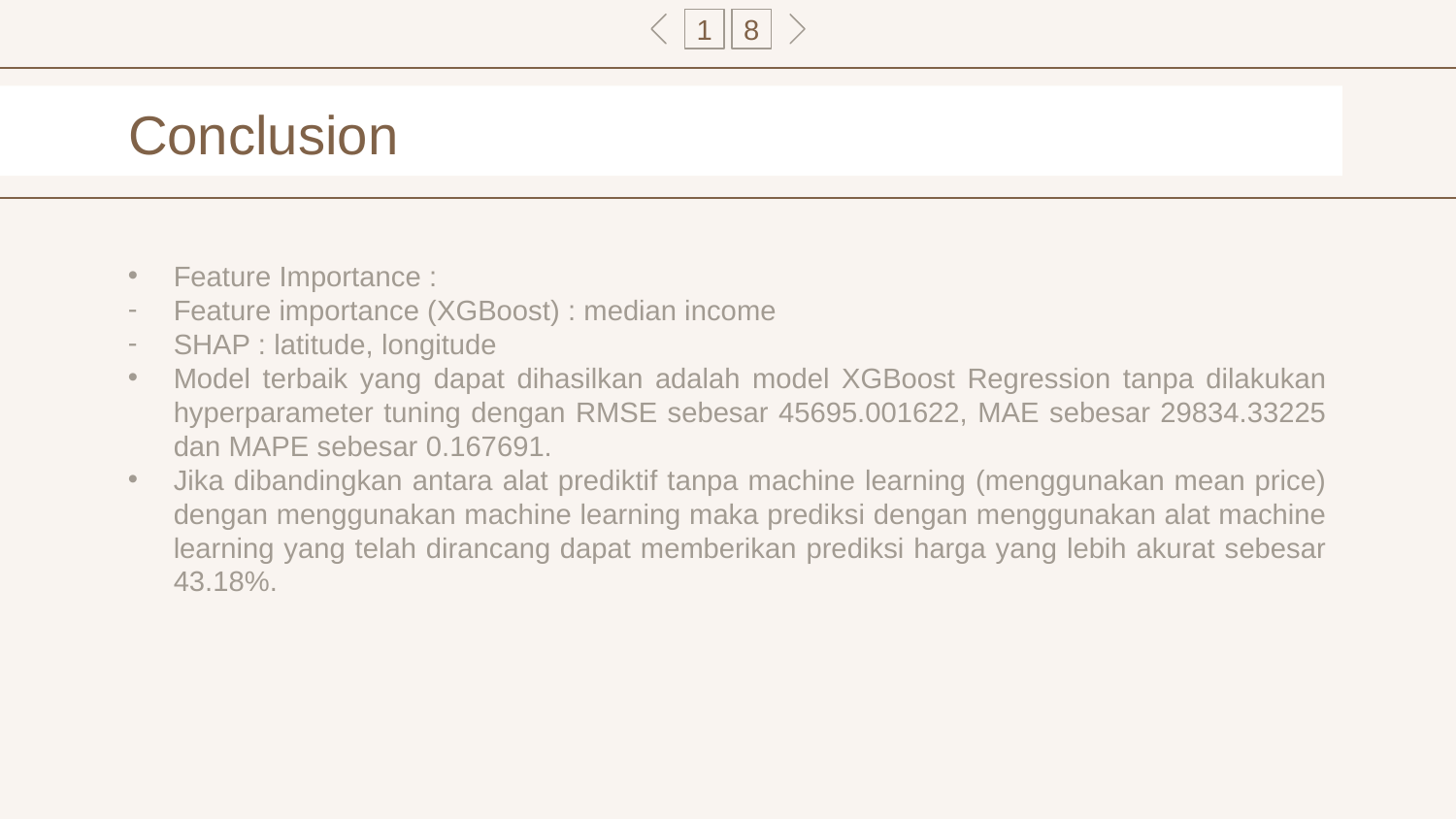

1
8

# Conclusion
Feature Importance :
Feature importance (XGBoost) : median income
SHAP : latitude, longitude
Model terbaik yang dapat dihasilkan adalah model XGBoost Regression tanpa dilakukan hyperparameter tuning dengan RMSE sebesar 45695.001622, MAE sebesar 29834.33225 dan MAPE sebesar 0.167691.
Jika dibandingkan antara alat prediktif tanpa machine learning (menggunakan mean price) dengan menggunakan machine learning maka prediksi dengan menggunakan alat machine learning yang telah dirancang dapat memberikan prediksi harga yang lebih akurat sebesar 43.18%.